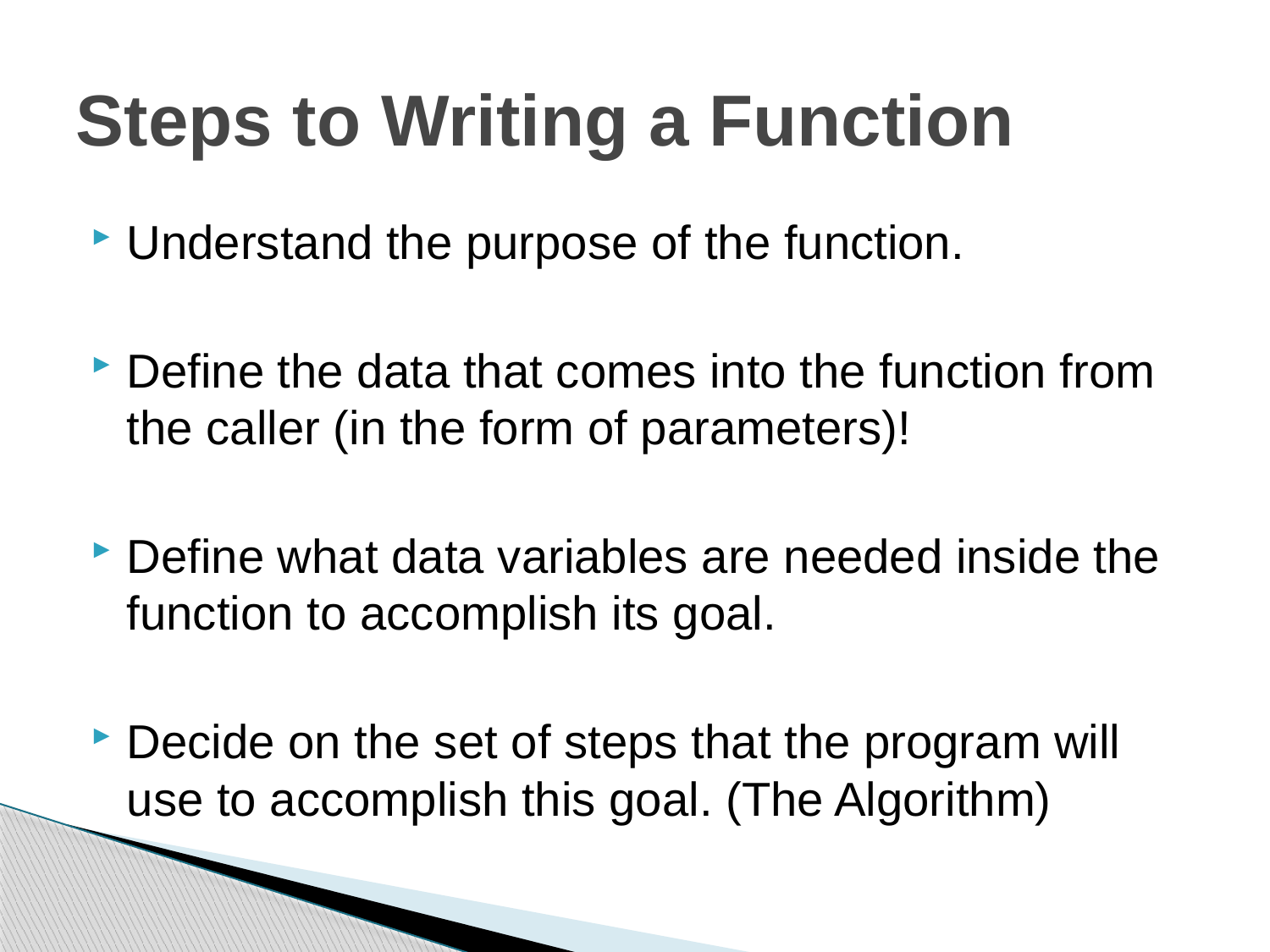

# Steps to Writing a Function
Understand the purpose of the function.

Define the data that comes into the function from the caller (in the form of parameters)!

Define what data variables are needed inside the function to accomplish its goal.

Decide on the set of steps that the program will use to accomplish this goal. (The Algorithm)